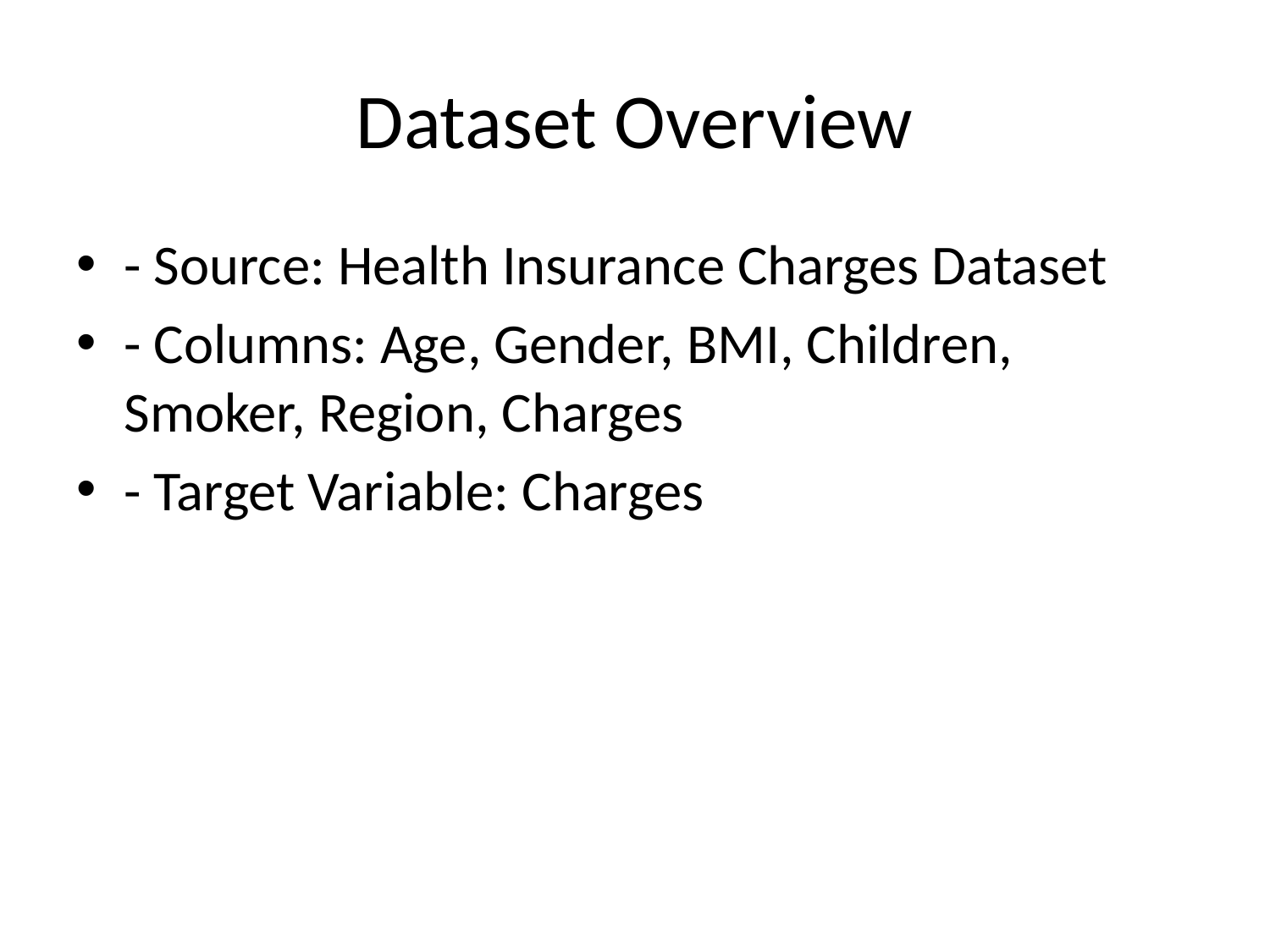

# Dataset Overview
- Source: Health Insurance Charges Dataset
- Columns: Age, Gender, BMI, Children, Smoker, Region, Charges
- Target Variable: Charges